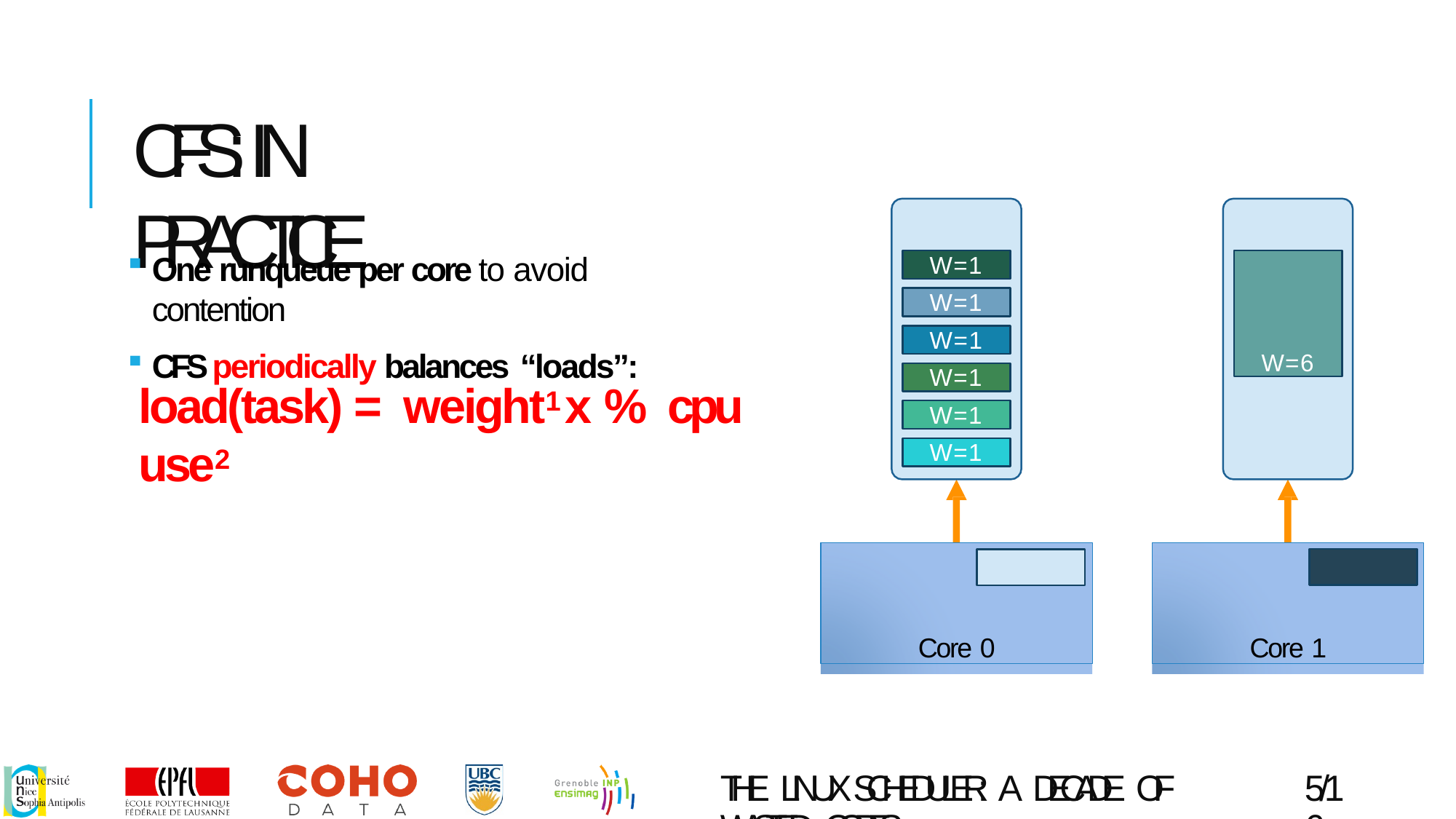

# CFS: IN PRACTICE

One runqueue per core to avoid contention
CFS periodically balances “loads”:
W=1

W=6
W=1
W=1
W=1
load(task) = weight1 x % cpu use2
W=1
W=1

Core 0

Core 1

THE LINUX SCHEDULER: A DECADE OF WASTED CORES
5/16